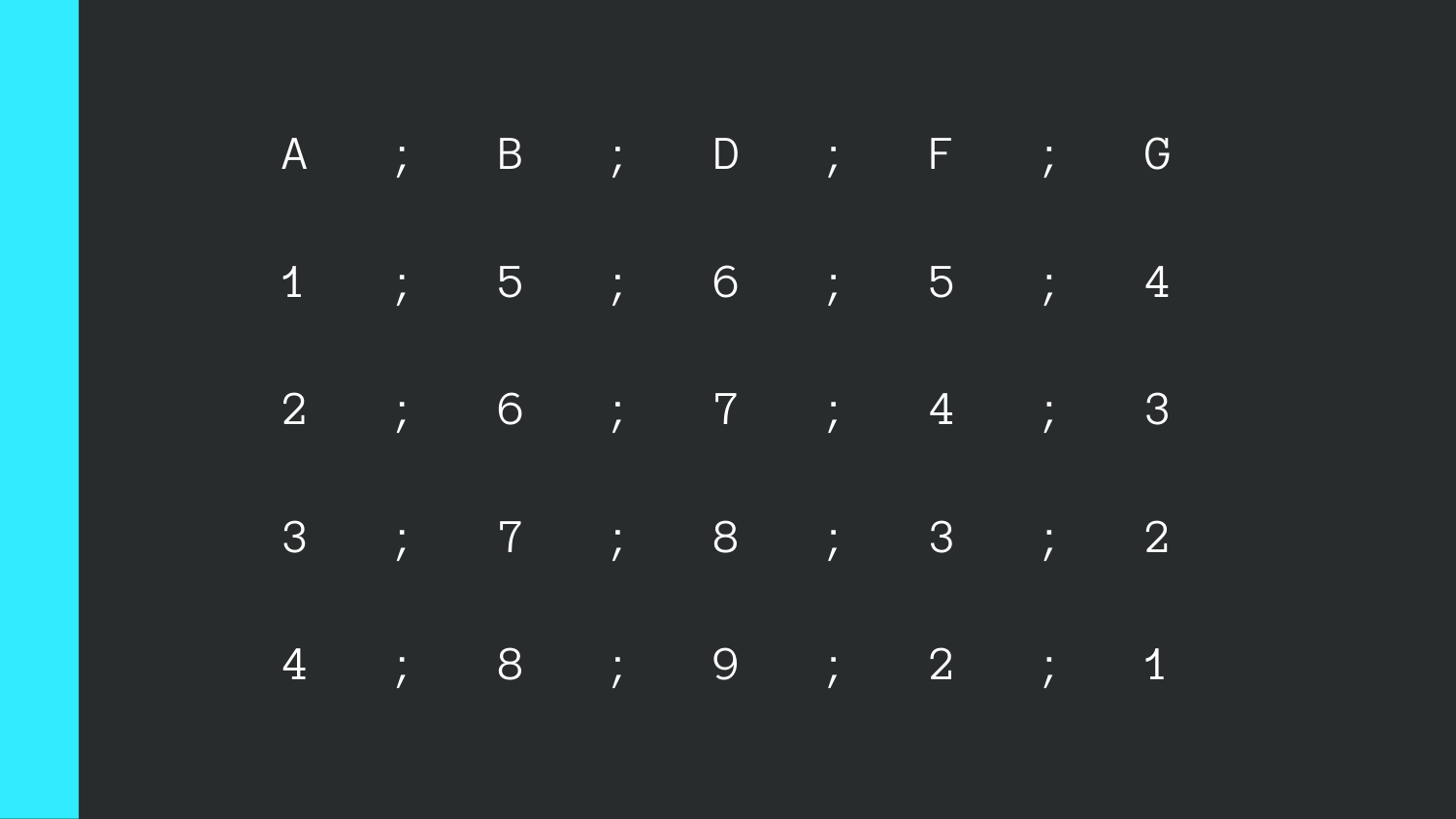

| A | ; | B | ; | D | ; | F | ; | G |
| --- | --- | --- | --- | --- | --- | --- | --- | --- |
| 1 | ; | 5 | ; | 6 | ; | 5 | ; | 4 |
| 2 | ; | 6 | ; | 7 | ; | 4 | ; | 3 |
| 3 | ; | 7 | ; | 8 | ; | 3 | ; | 2 |
| 4 | ; | 8 | ; | 9 | ; | 2 | ; | 1 |